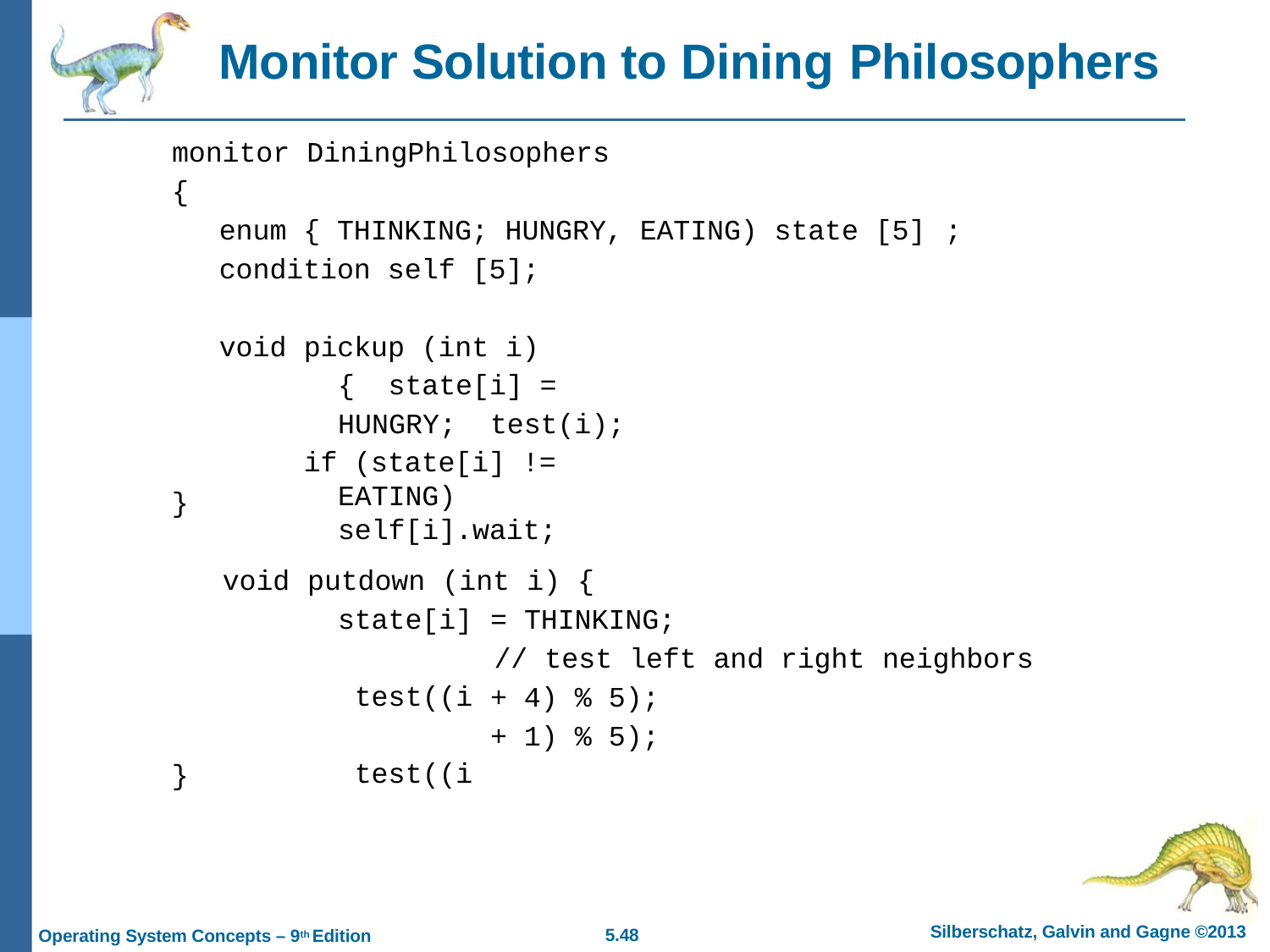

# Monitor Solution to Dining Philosophers
monitor DiningPhilosophers
{
enum { THINKING; HUNGRY, EATING) state [5] ;
condition self [5];
pickup (int i) {  state[i] = HUNGRY;  test(i);
if (state[i] != EATING) self[i].wait;
void
}
void
putdown (int i) {
state[i]
= THINKING;
// test left and right neighbors
+ 4) % 5);
+ 1) % 5);
test((i  test((i
}
Silberschatz, Galvin and Gagne ©2013
5.48
Operating System Concepts – 9th Edition